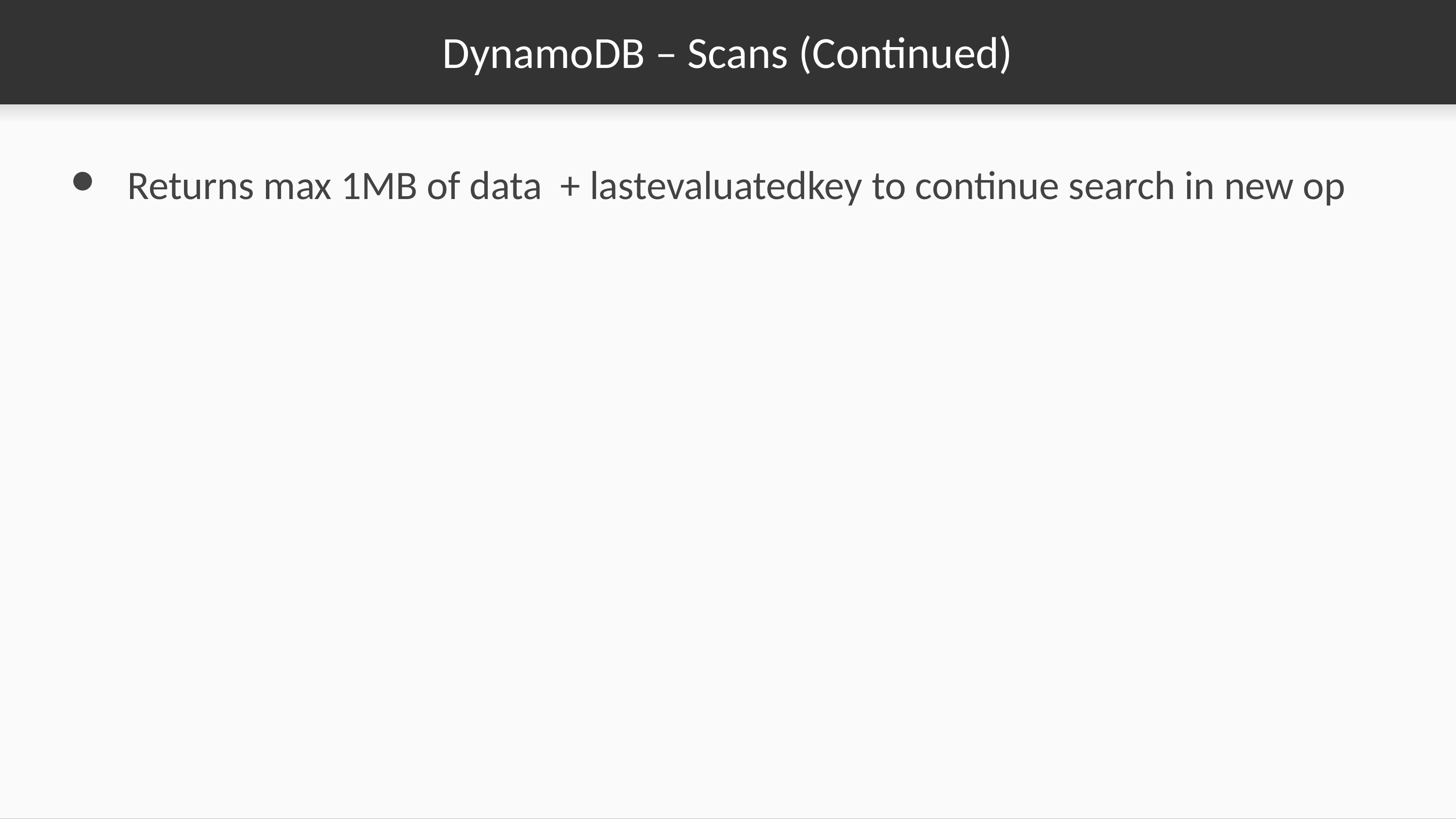

# DynamoDB – Scans (Continued)
Returns max 1MB of data  + lastevaluatedkey to continue search in new op